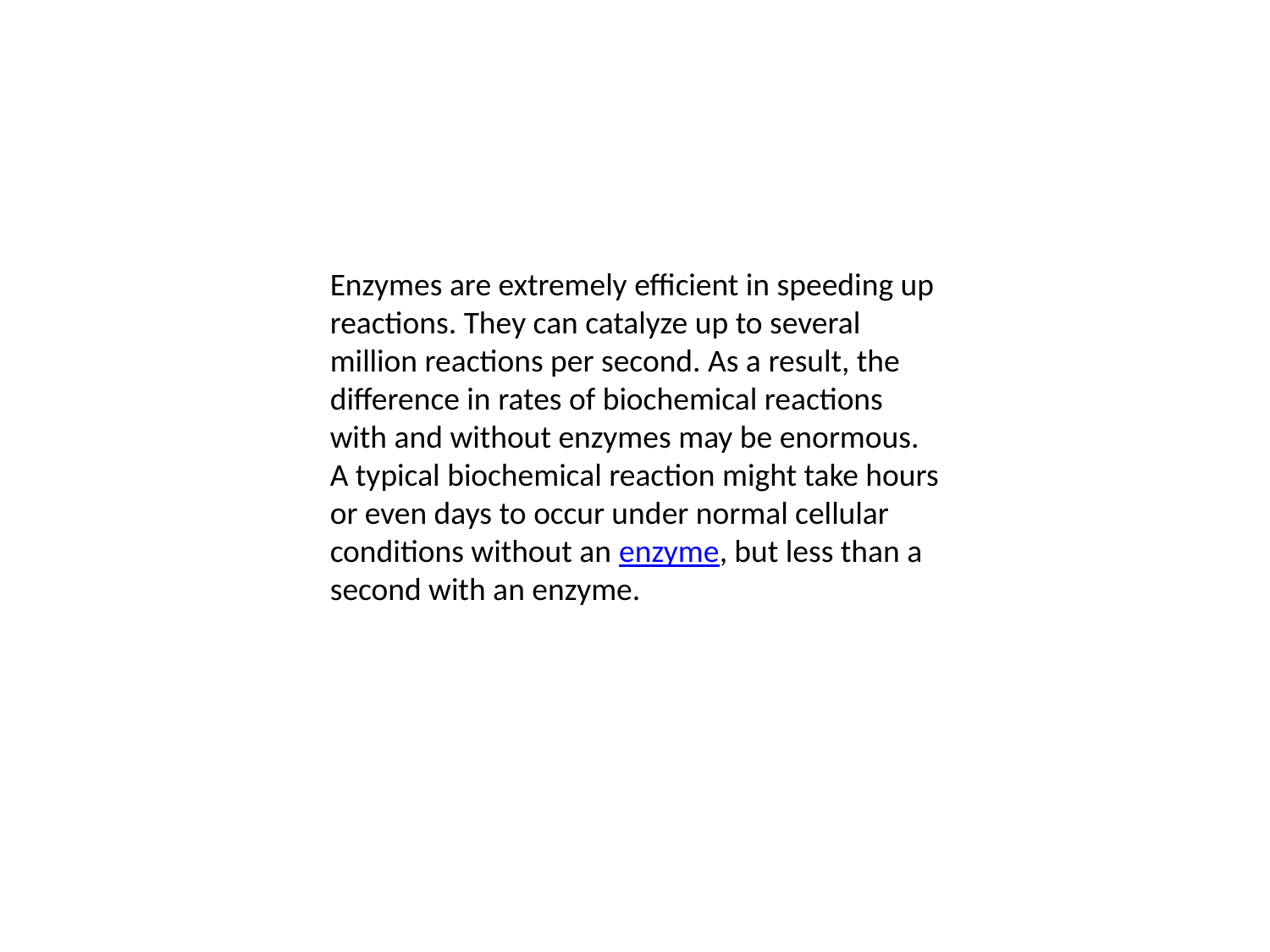

Enzymes are extremely efficient in speeding up reactions. They can catalyze up to several million reactions per second. As a result, the difference in rates of biochemical reactions with and without enzymes may be enormous. A typical biochemical reaction might take hours or even days to occur under normal cellular conditions without an enzyme, but less than a second with an enzyme.